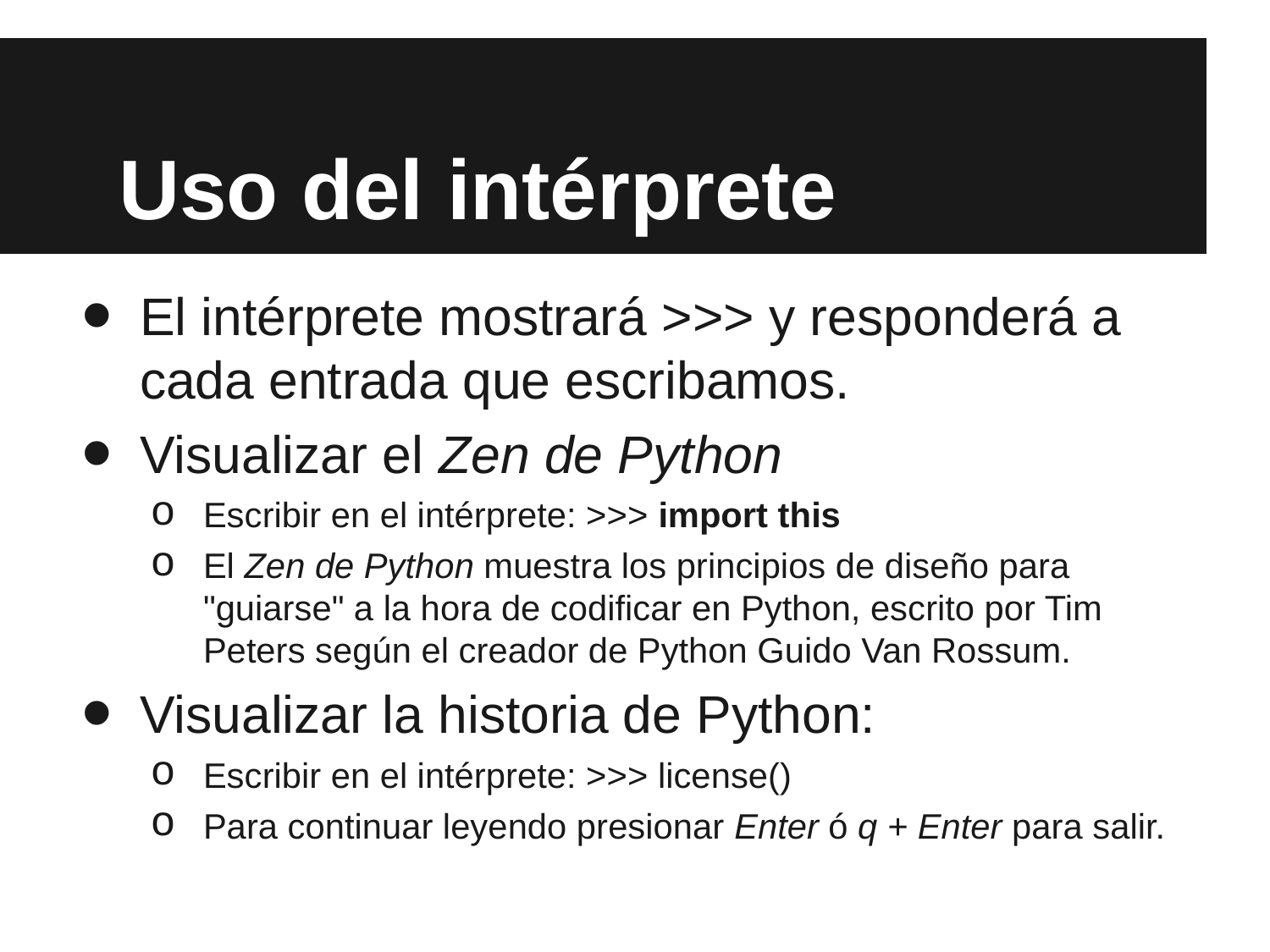

# Uso del intérprete
El intérprete mostrará >>> y responderá a cada entrada que escribamos.
Visualizar el Zen de Python
Escribir en el intérprete: >>> import this
El Zen de Python muestra los principios de diseño para "guiarse" a la hora de codificar en Python, escrito por Tim Peters según el creador de Python Guido Van Rossum.
Visualizar la historia de Python:
Escribir en el intérprete: >>> license()
Para continuar leyendo presionar Enter ó q + Enter para salir.